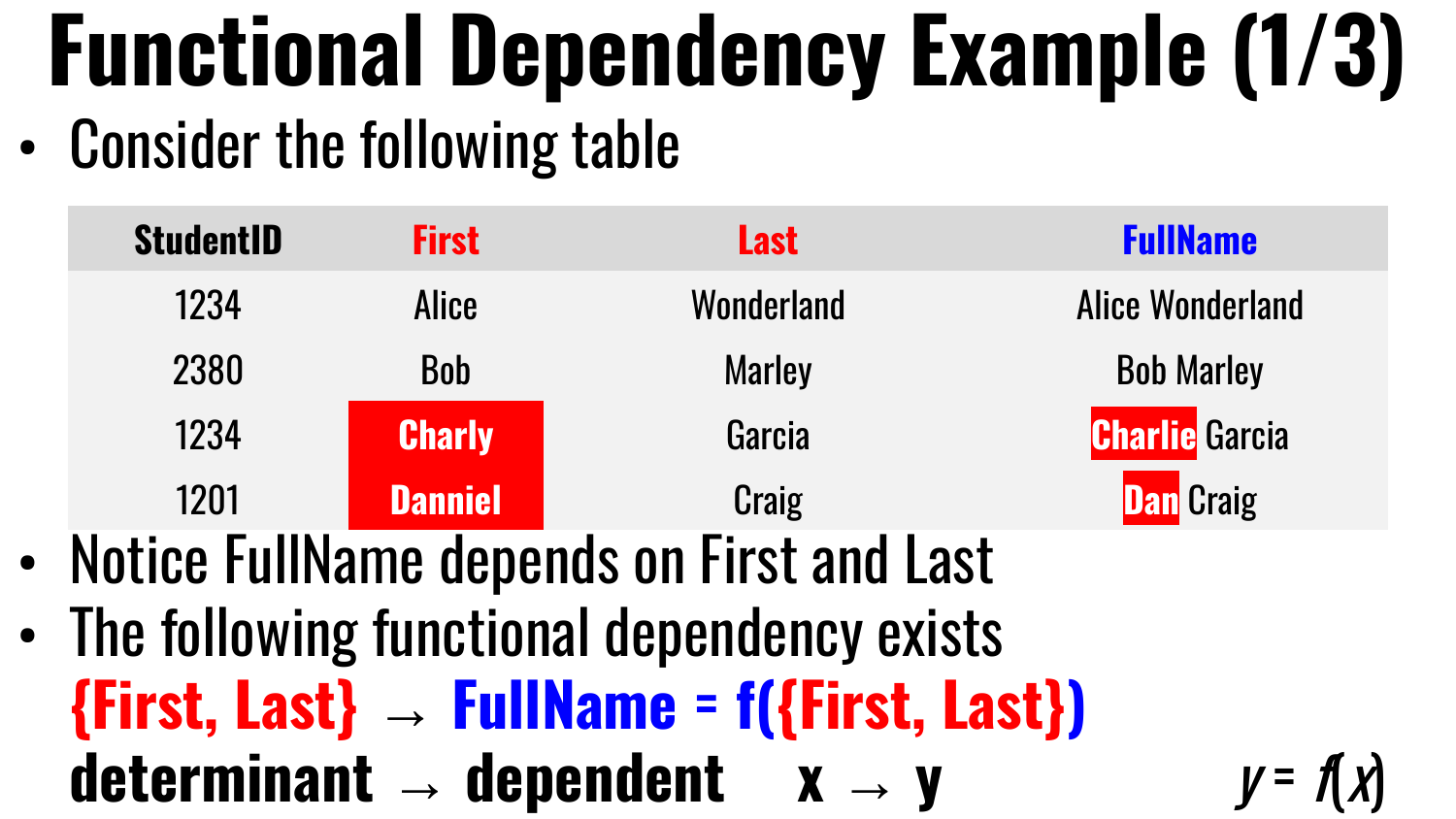

# Functional Dependency Example (1/3)
Consider the following table

Notice FullName depends on First and Last
The following functional dependency exists
	{First, Last} → FullName = f({First, Last})
	determinant → dependent	x → y		y = f(x)
| StudentID | First | Last | FullName |
| --- | --- | --- | --- |
| 1234 | Alice | Wonderland | Alice Wonderland |
| 2380 | Bob | Marley | Bob Marley |
| 1234 | Charly | Garcia | Charlie Garcia |
| 1201 | Danniel | Craig | Dan Craig |